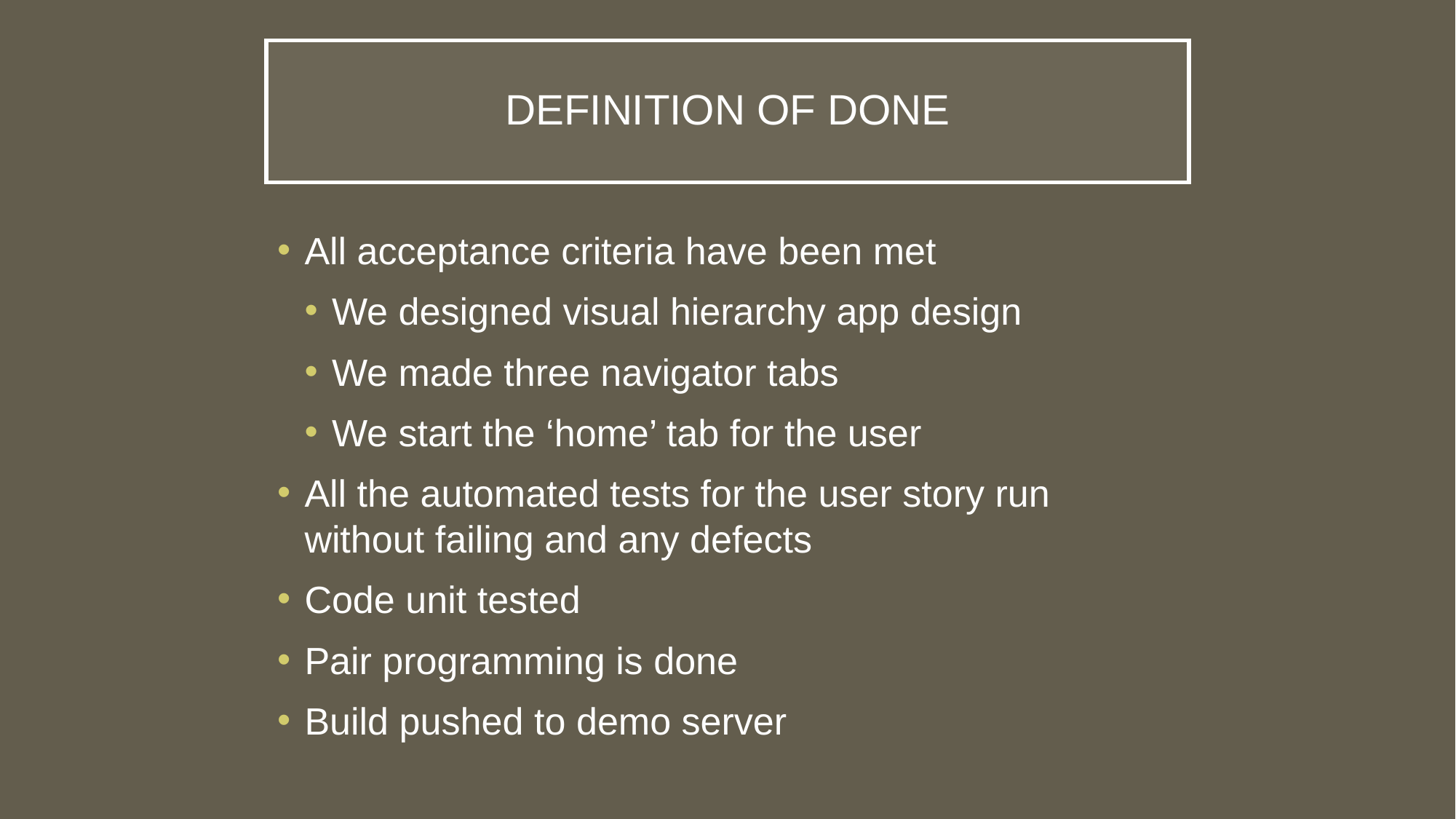

# DEFINITION OF DONE
All acceptance criteria have been met
We designed visual hierarchy app design
We made three navigator tabs
We start the ‘home’ tab for the user
All the automated tests for the user story run without failing and any defects
Code unit tested
Pair programming is done
Build pushed to demo server